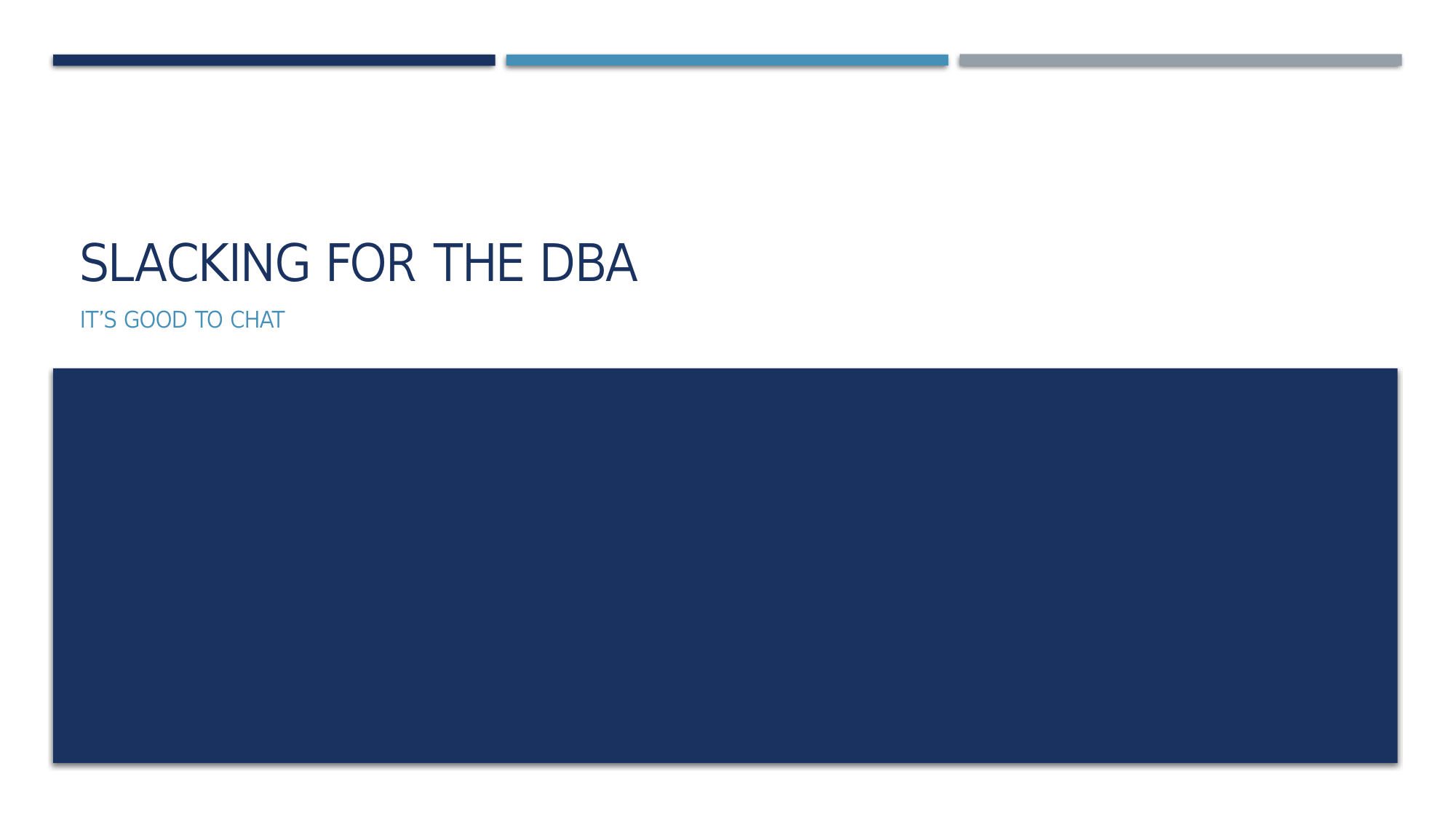

# Slacking for the DBA
It’s good to Chat